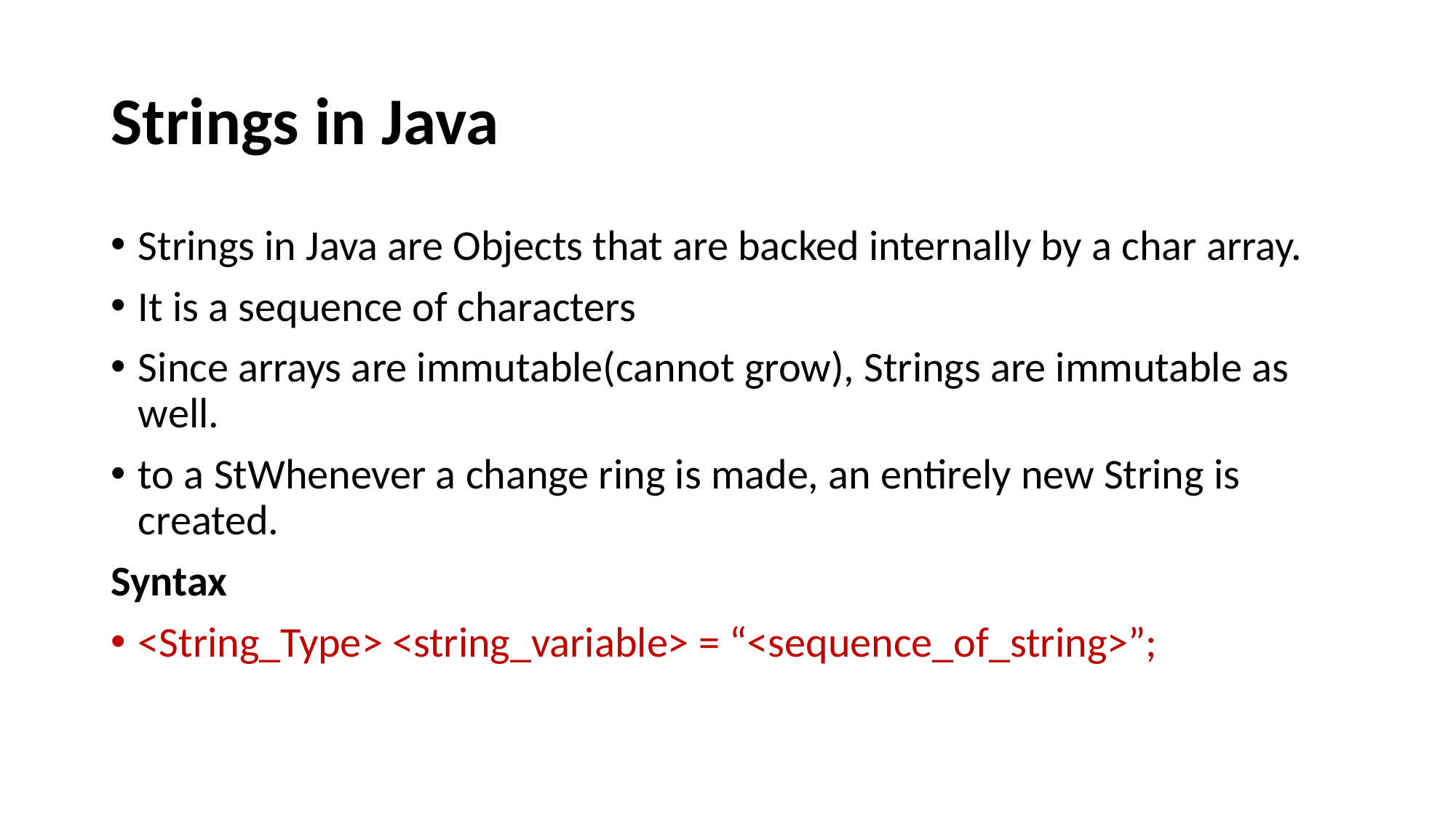

# Strings in Java
Strings in Java are Objects that are backed internally by a char array.
It is a sequence of characters
Since arrays are immutable(cannot grow), Strings are immutable as well.
to a StWhenever a change ring is made, an entirely new String is created.
Syntax
<String_Type> <string_variable> = “<sequence_of_string>”;